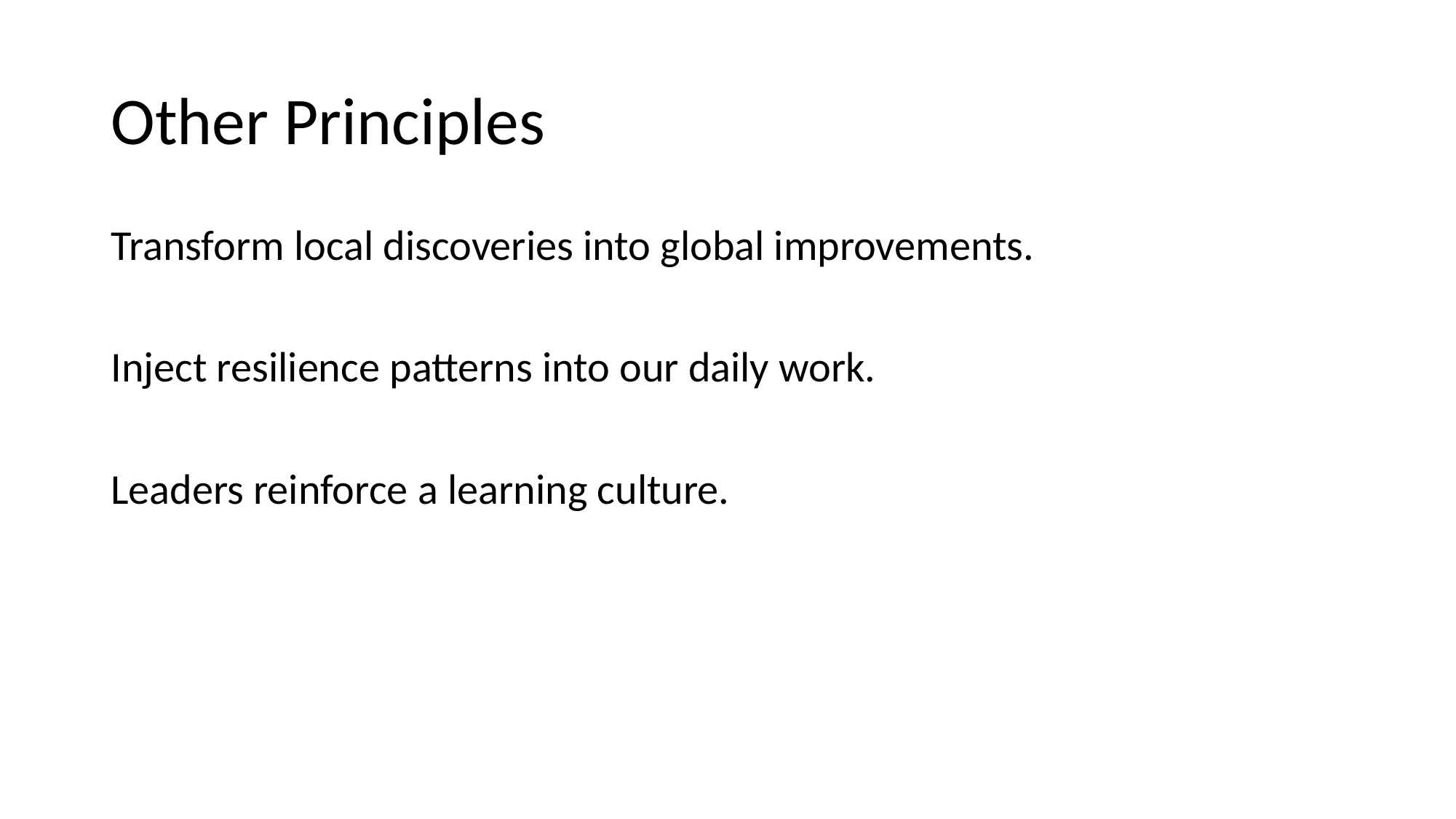

# Other Principles
Transform local discoveries into global improvements.

Inject resilience patterns into our daily work.

Leaders reinforce a learning culture.